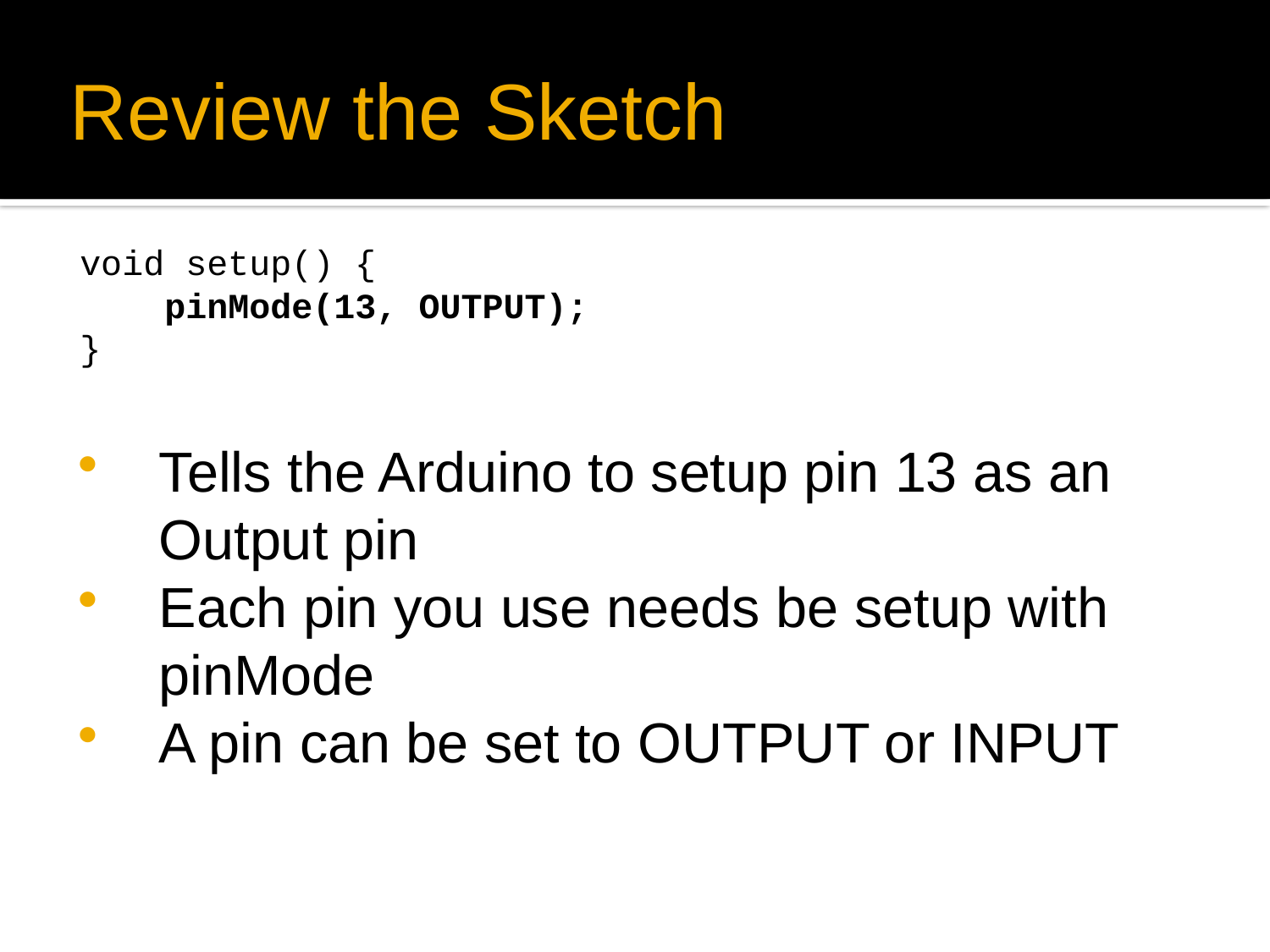

# Review the Sketch
void setup() {
    pinMode(13, OUTPUT);
}

Tells the Arduino to setup pin 13 as an Output pin
Each pin you use needs be setup with pinMode
A pin can be set to OUTPUT or INPUT